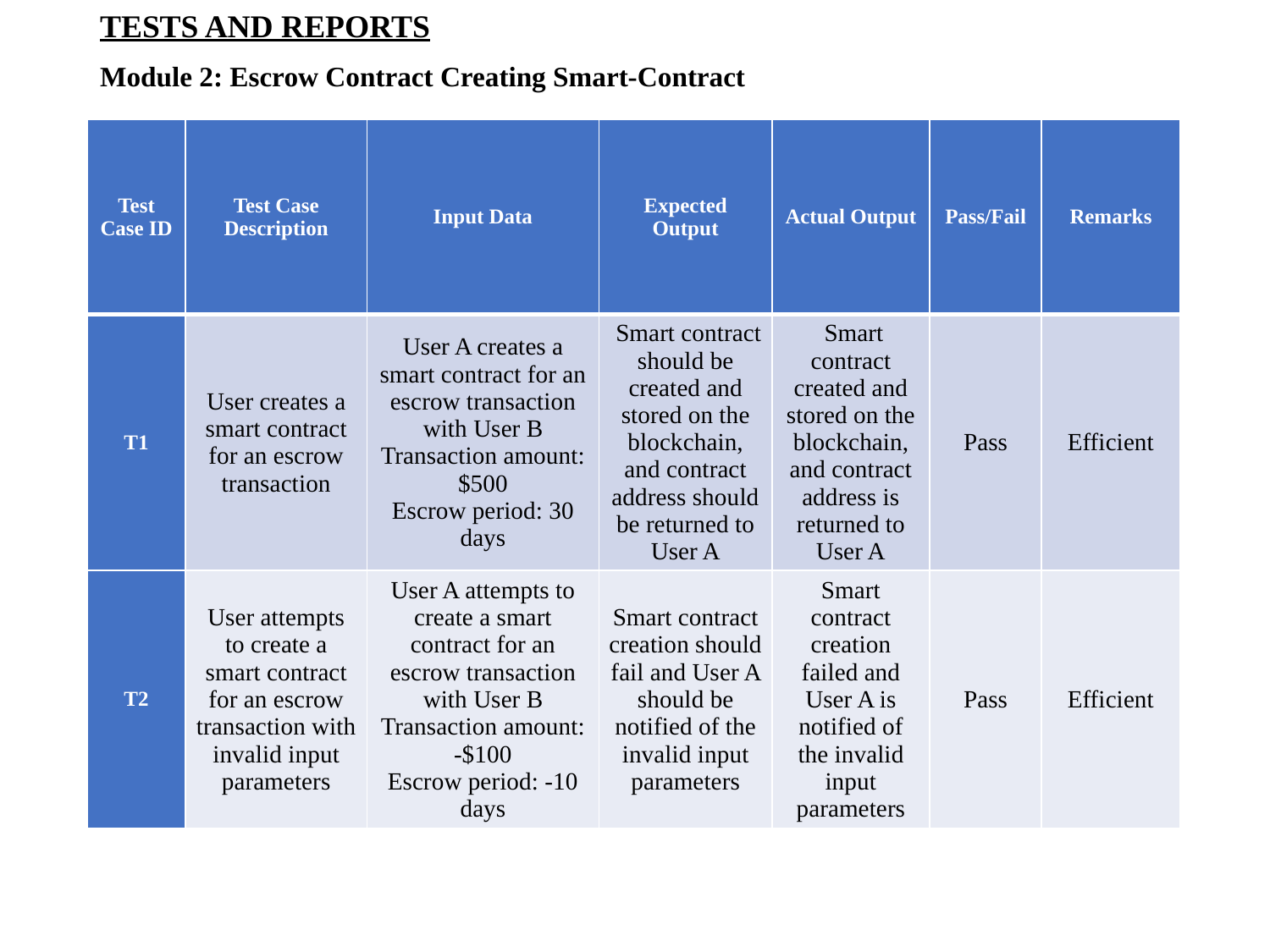

TESTS AND REPORTS
Module 2: Escrow Contract Creating Smart-Contract

| Test Case ID | Test Case Description | Input Data | Expected Output | Actual Output | Pass/Fail | Remarks |
| --- | --- | --- | --- | --- | --- | --- |
| T1 | User creates a smart contract for an escrow transaction | User A creates a smart contract for an escrow transaction with User B Transaction amount: $500 Escrow period: 30 days | Smart contract should be created and stored on the blockchain, and contract address should be returned to User A | Smart contract created and stored on the blockchain, and contract address is returned to User A | Pass | Efficient |
| T2 | User attempts to create a smart contract for an escrow transaction with invalid input parameters | User A attempts to create a smart contract for an escrow transaction with User B Transaction amount: -$100 Escrow period: -10 days | Smart contract creation should fail and User A should be notified of the invalid input parameters | Smart contract creation failed and User A is notified of the invalid input parameters | Pass | Efficient |